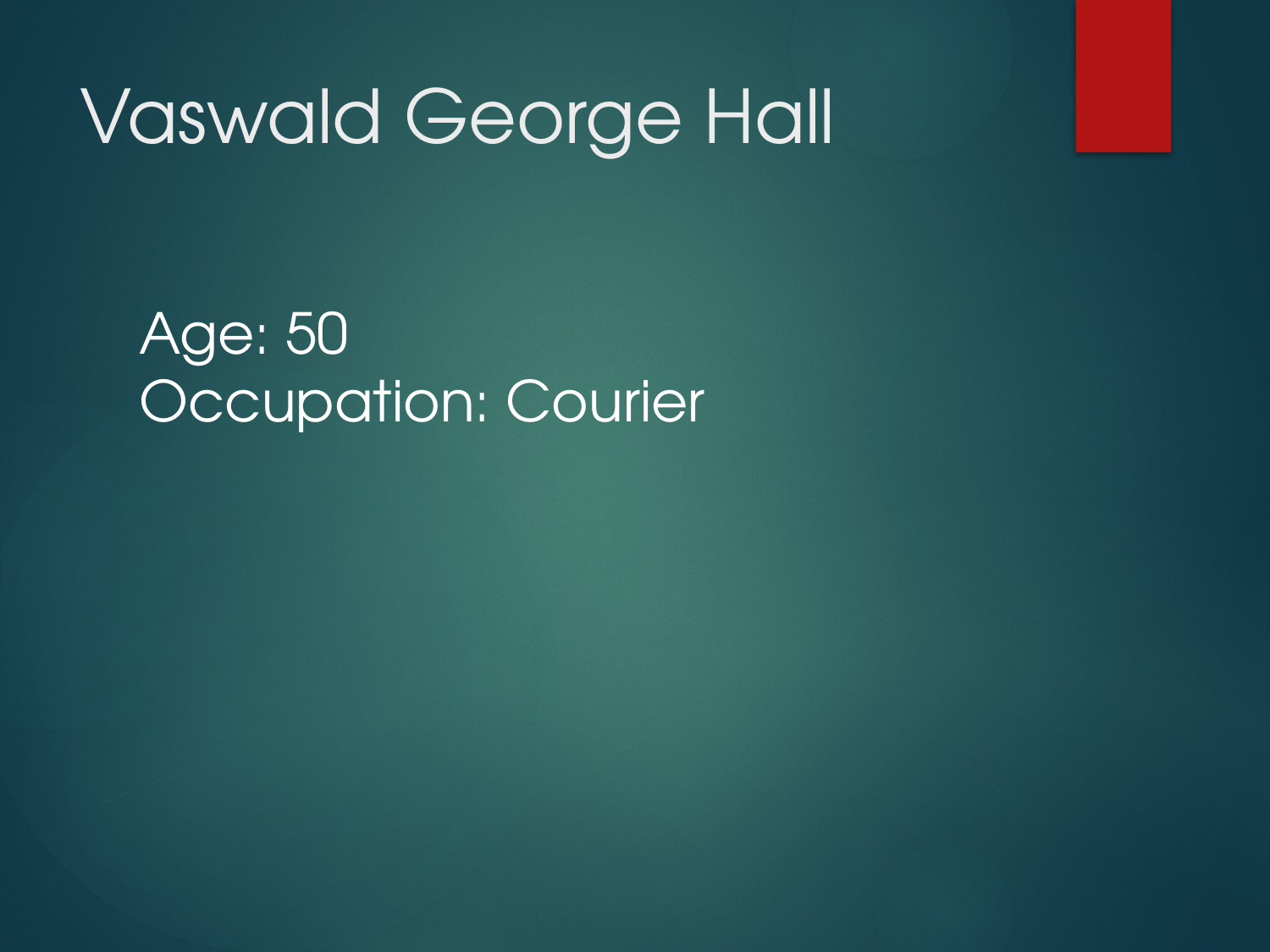

# Vaswald George Hall

Age: 50
Occupation: Courier